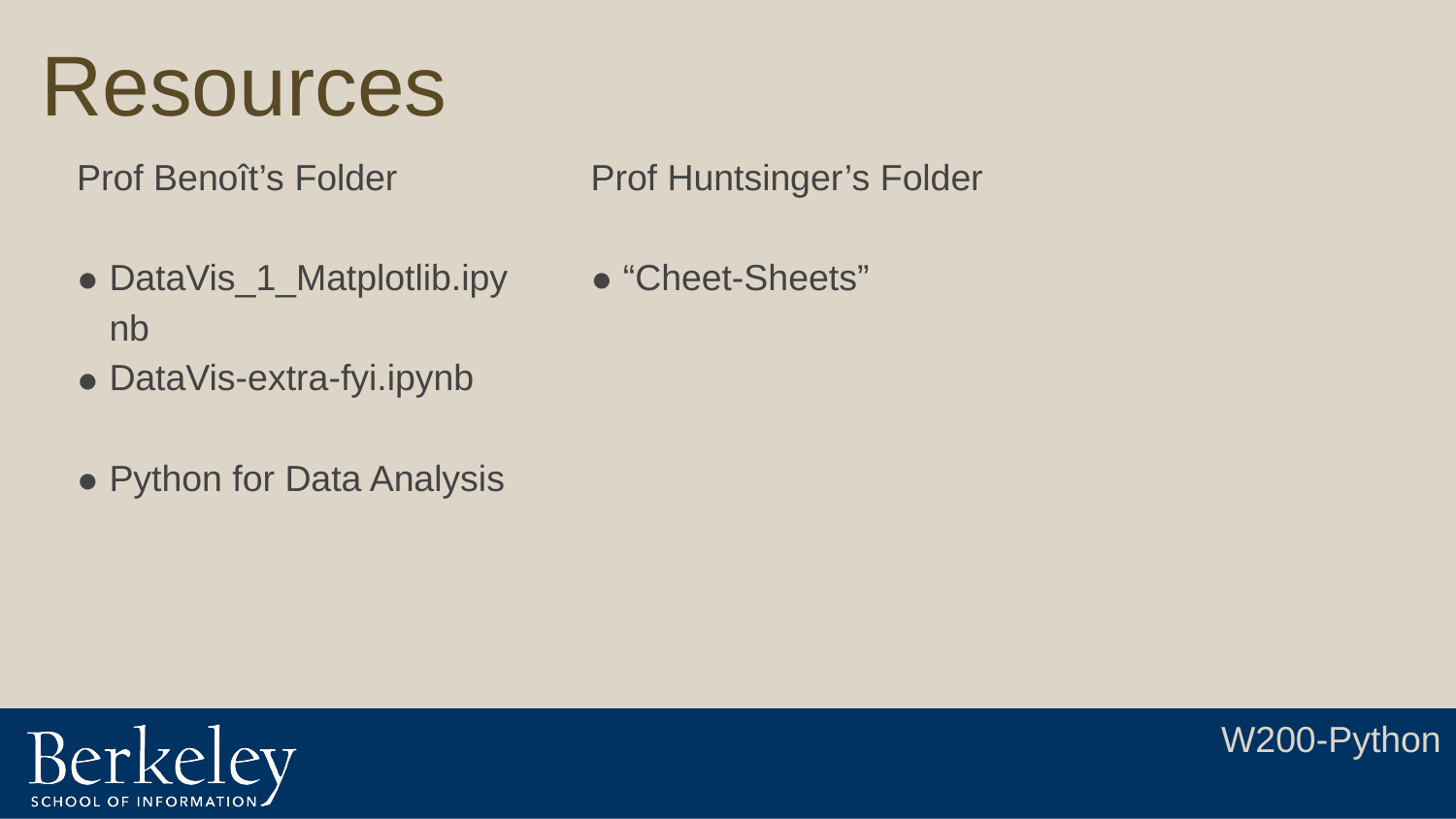

# Resources
Prof Benoît’s Folder

DataVis_1_Matplotlib.ipynb
DataVis-extra-fyi.ipynb

Python for Data Analysis
Prof Huntsinger’s Folder

“Cheet-Sheets”
13